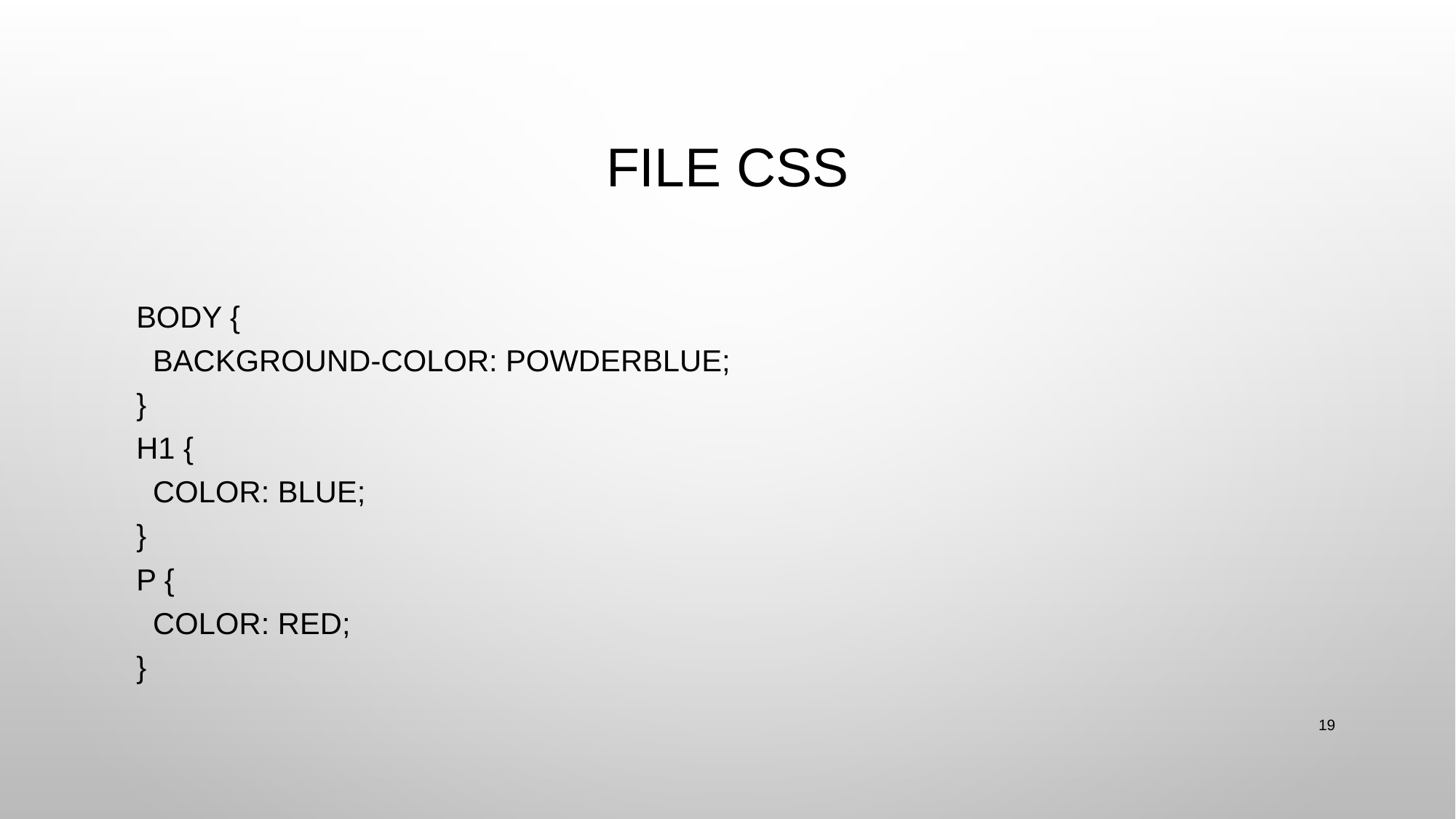

# File CSS
body {
  background-color: powderblue;
}
h1 {
  color: blue;
}
p {
  color: red;
}
19